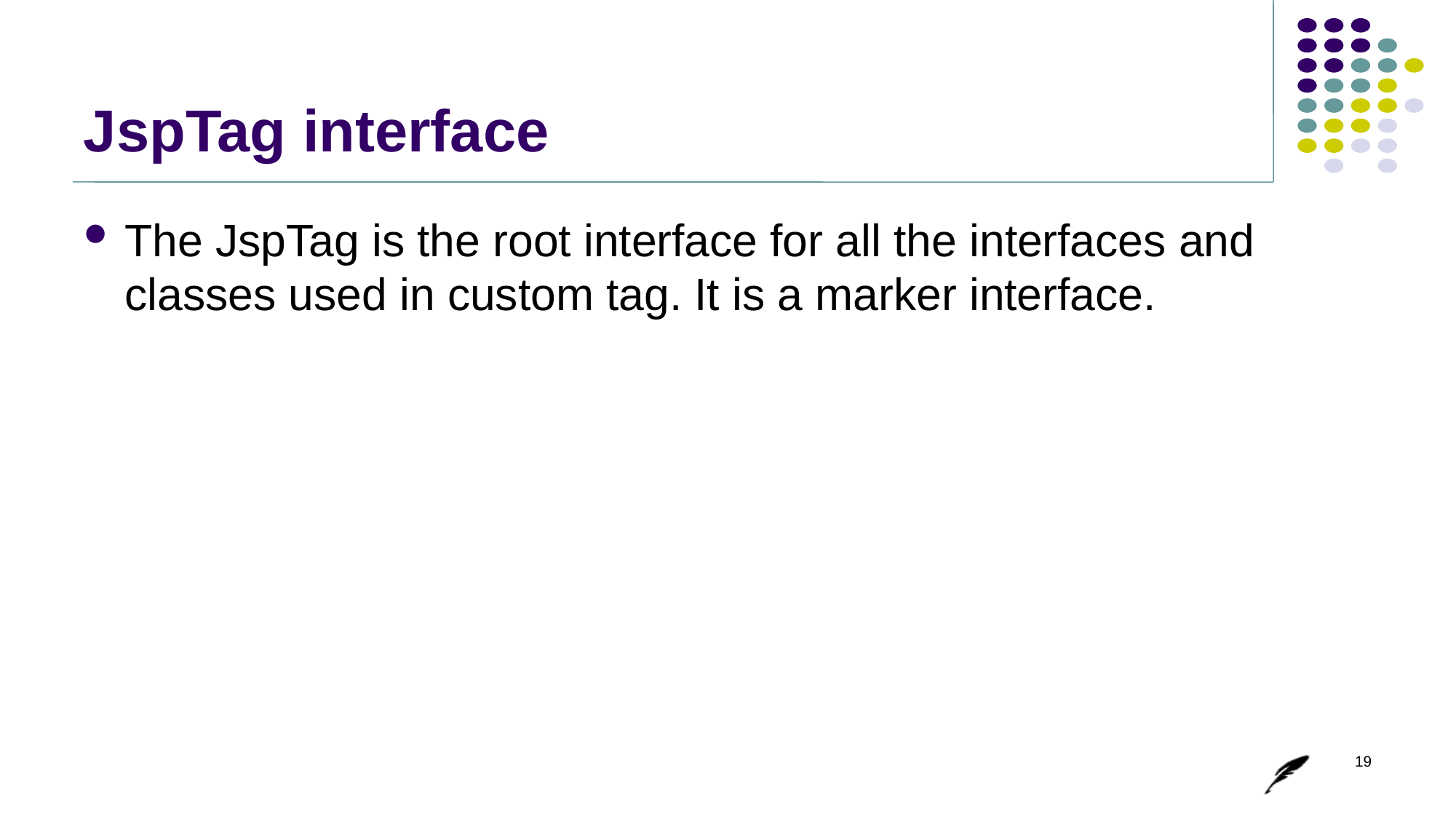

# JspTag interface
The JspTag is the root interface for all the interfaces and classes used in custom tag. It is a marker interface.
19